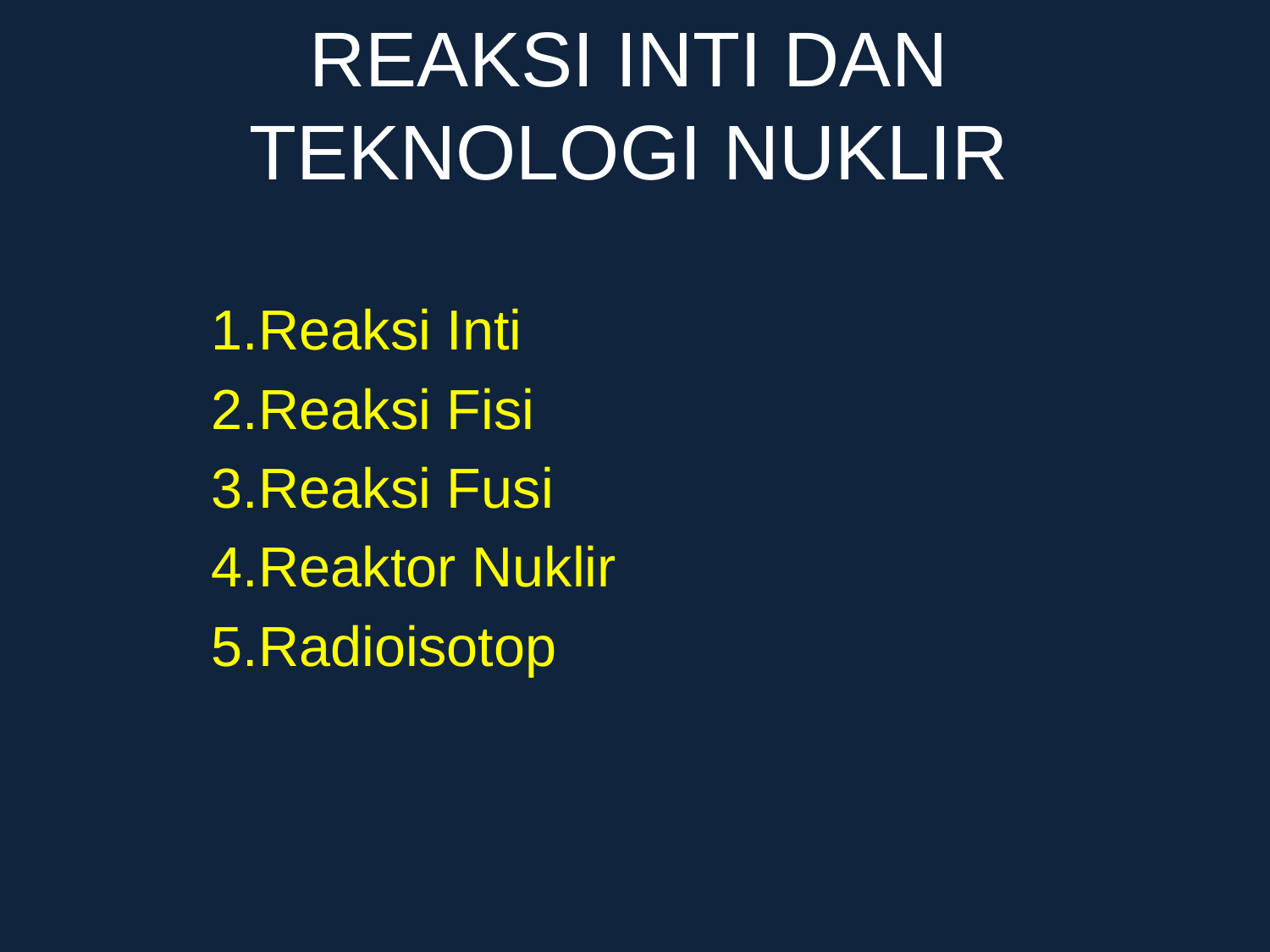

# REAKSI INTI DAN TEKNOLOGI NUKLIR
Reaksi Inti
Reaksi Fisi
Reaksi Fusi
Reaktor Nuklir
Radioisotop